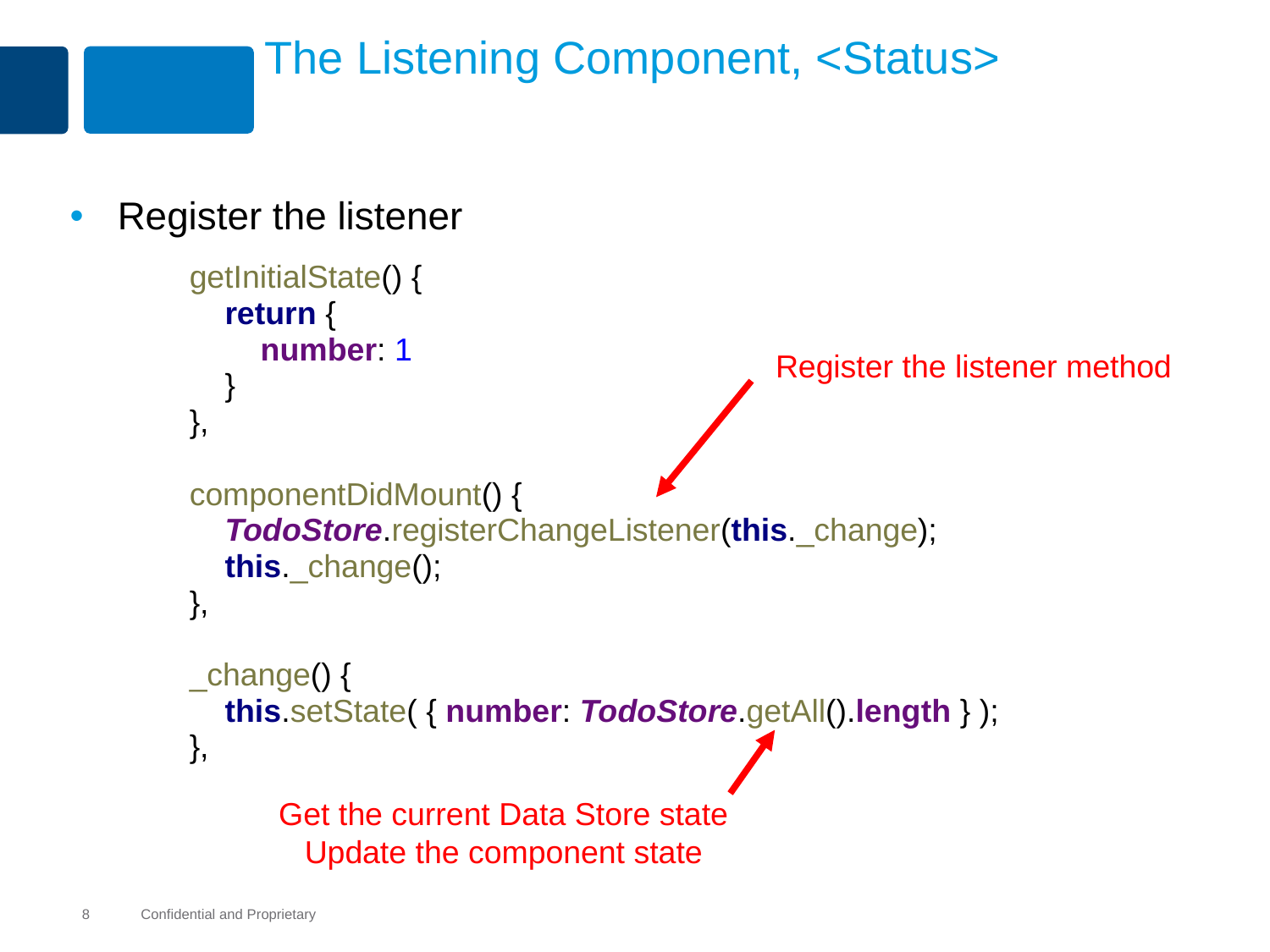

# The Listening Component, <Status>
Register the listener
getInitialState() {
    return {
        number: 1
    }
},
componentDidMount() {
    TodoStore.registerChangeListener(this._change);
    this._change();
},
_change() {
    this.setState( { number: TodoStore.getAll().length } );
},
Register the listener method
Get the current Data Store state
Update the component state